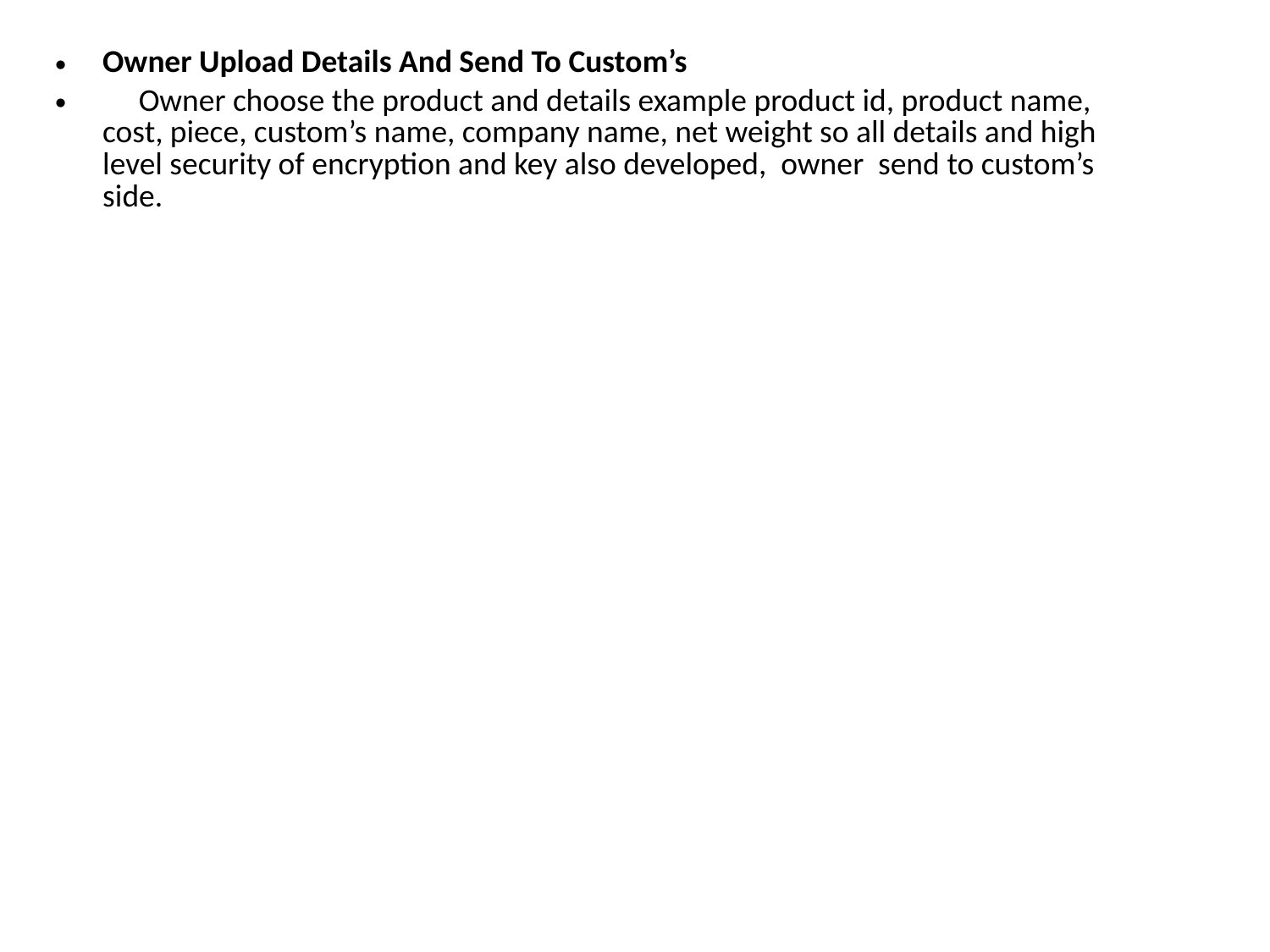

Owner Upload Details And Send To Custom’s
     Owner choose the product and details example product id, product name, cost, piece, custom’s name, company name, net weight so all details and high level security of encryption and key also developed,  owner  send to custom’s side.